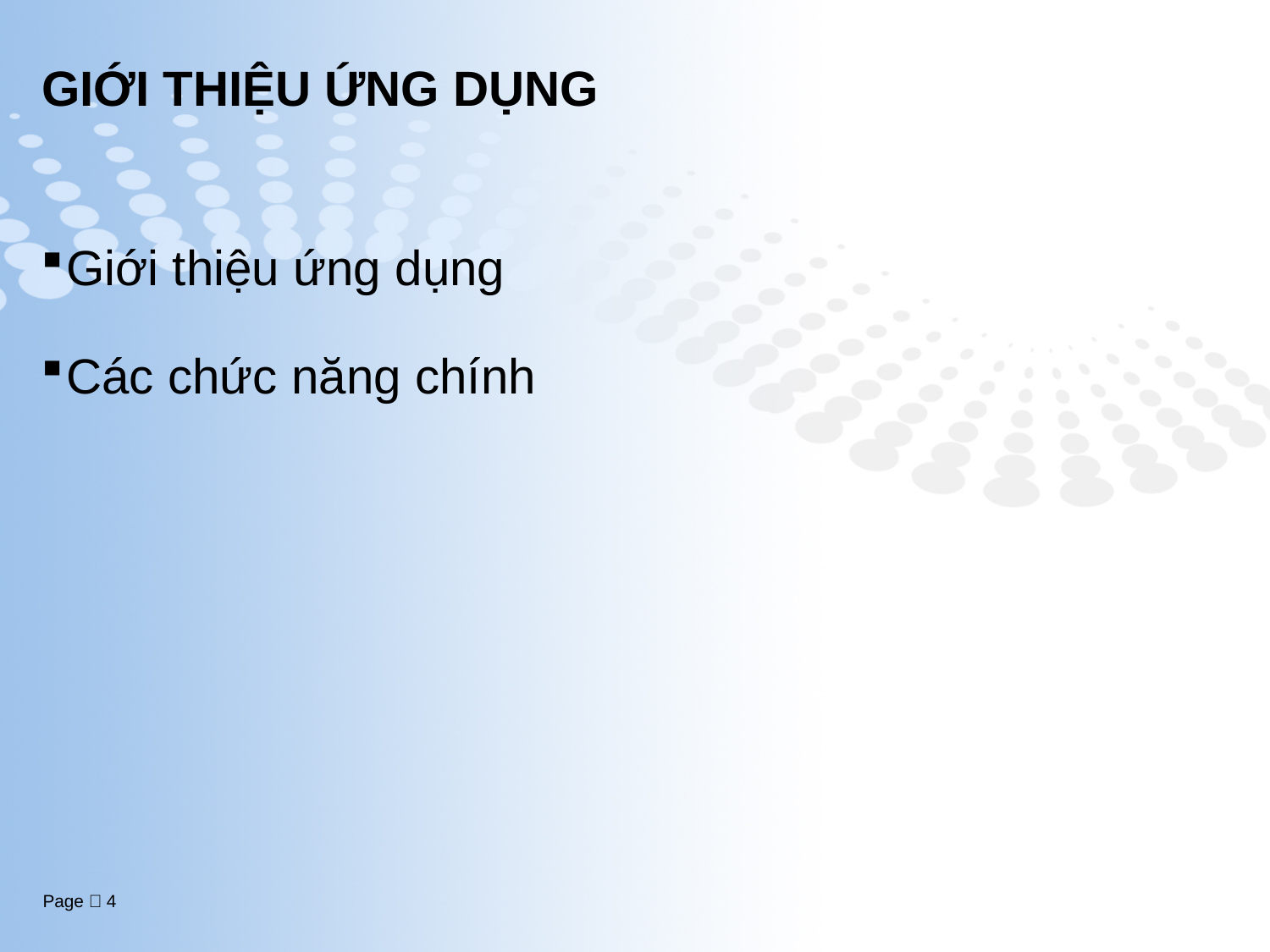

# GIỚI THIỆU ỨNG DỤNG
Giới thiệu ứng dụng
Các chức năng chính